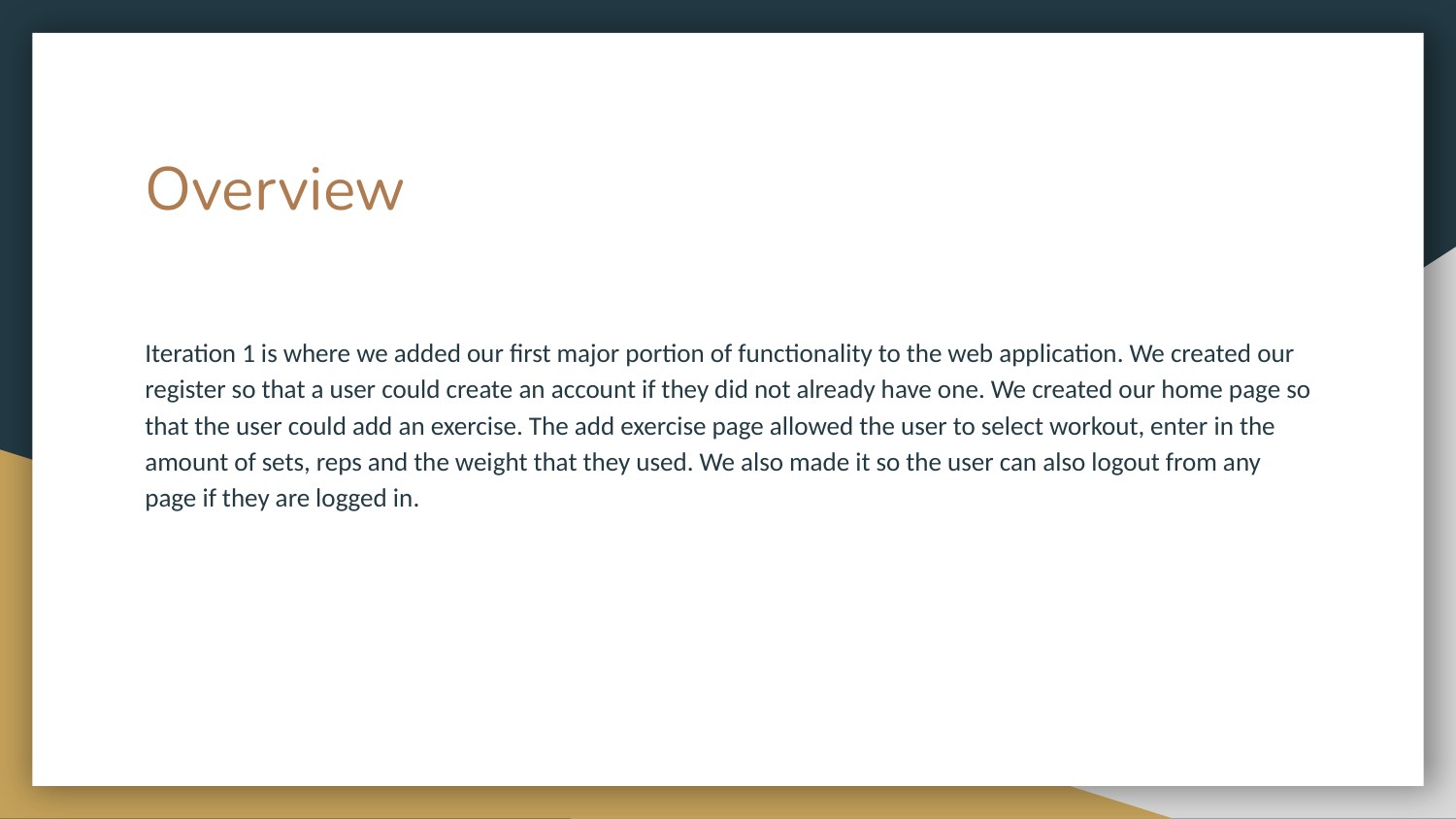

# Overview
Iteration 1 is where we added our first major portion of functionality to the web application. We created our register so that a user could create an account if they did not already have one. We created our home page so that the user could add an exercise. The add exercise page allowed the user to select workout, enter in the amount of sets, reps and the weight that they used. We also made it so the user can also logout from any page if they are logged in.